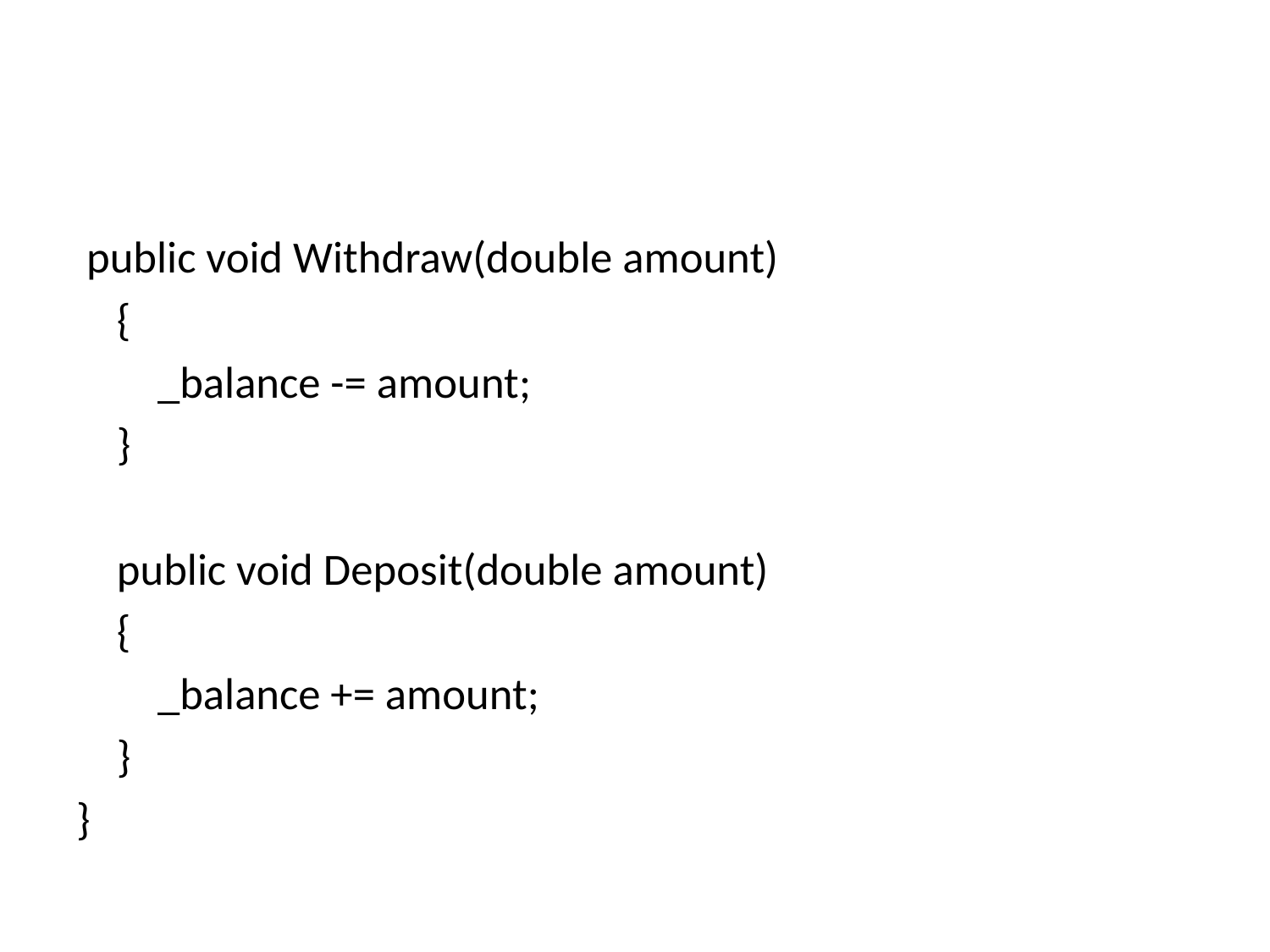

#
 public void Withdraw(double amount)
    {
        _balance -= amount;
    }

    public void Deposit(double amount)
    {
        _balance += amount;
    }
}